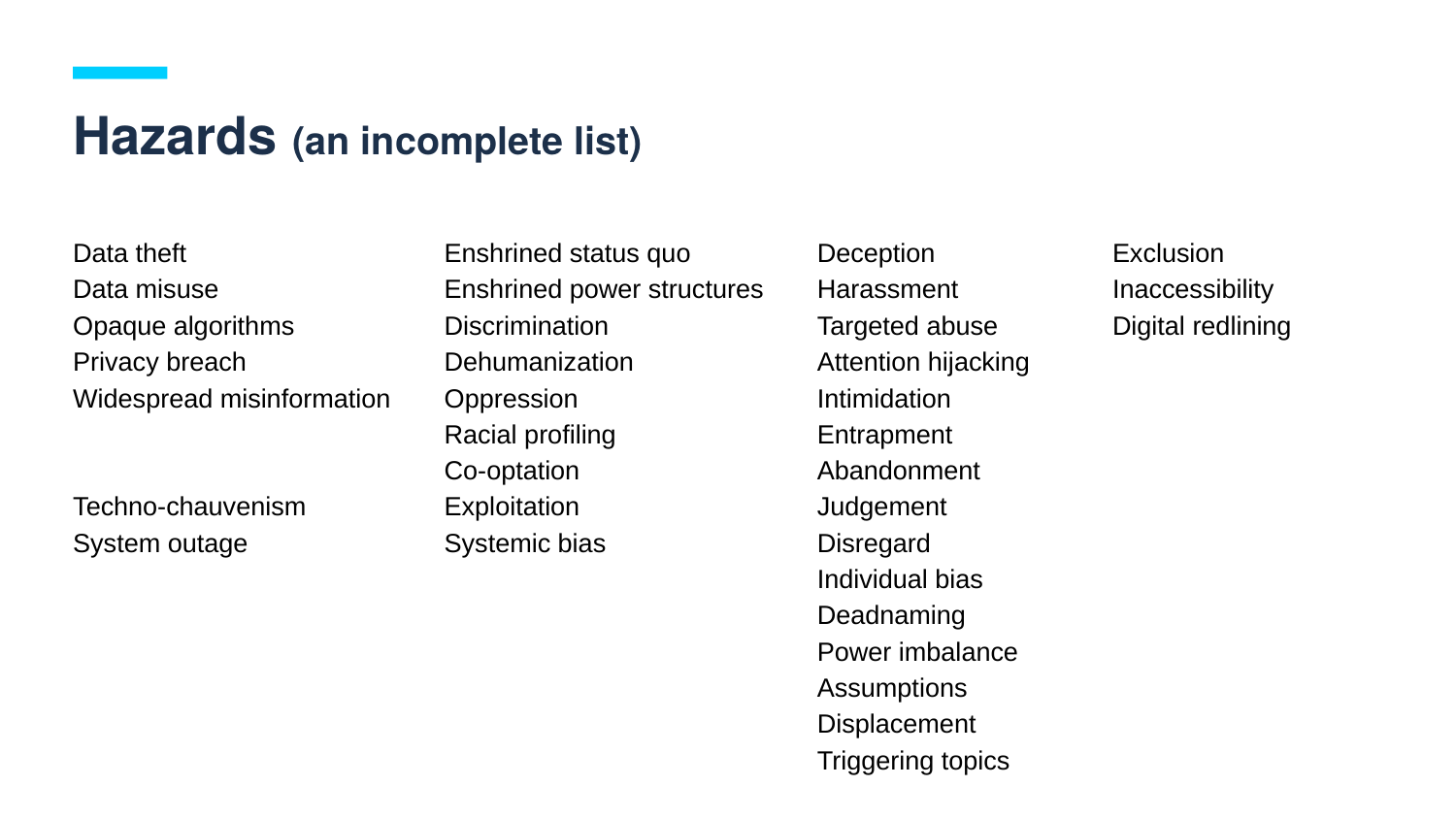

# Hazards (an incomplete list)
Data theft
Data misuse
Opaque algorithms
Privacy breach
Widespread misinformation

Techno-chauvenism
System outage

Enshrined status quo
Enshrined power structures
Discrimination
Dehumanization
Oppression
Racial profiling
Co-optation
Exploitation
Systemic bias
Deception
Harassment
Targeted abuse
Attention hijacking
Intimidation
Entrapment
Abandonment
Judgement
Disregard
Individual bias
Deadnaming
Power imbalance
Assumptions
Displacement
Triggering topics
Exclusion
Inaccessibility
Digital redlining